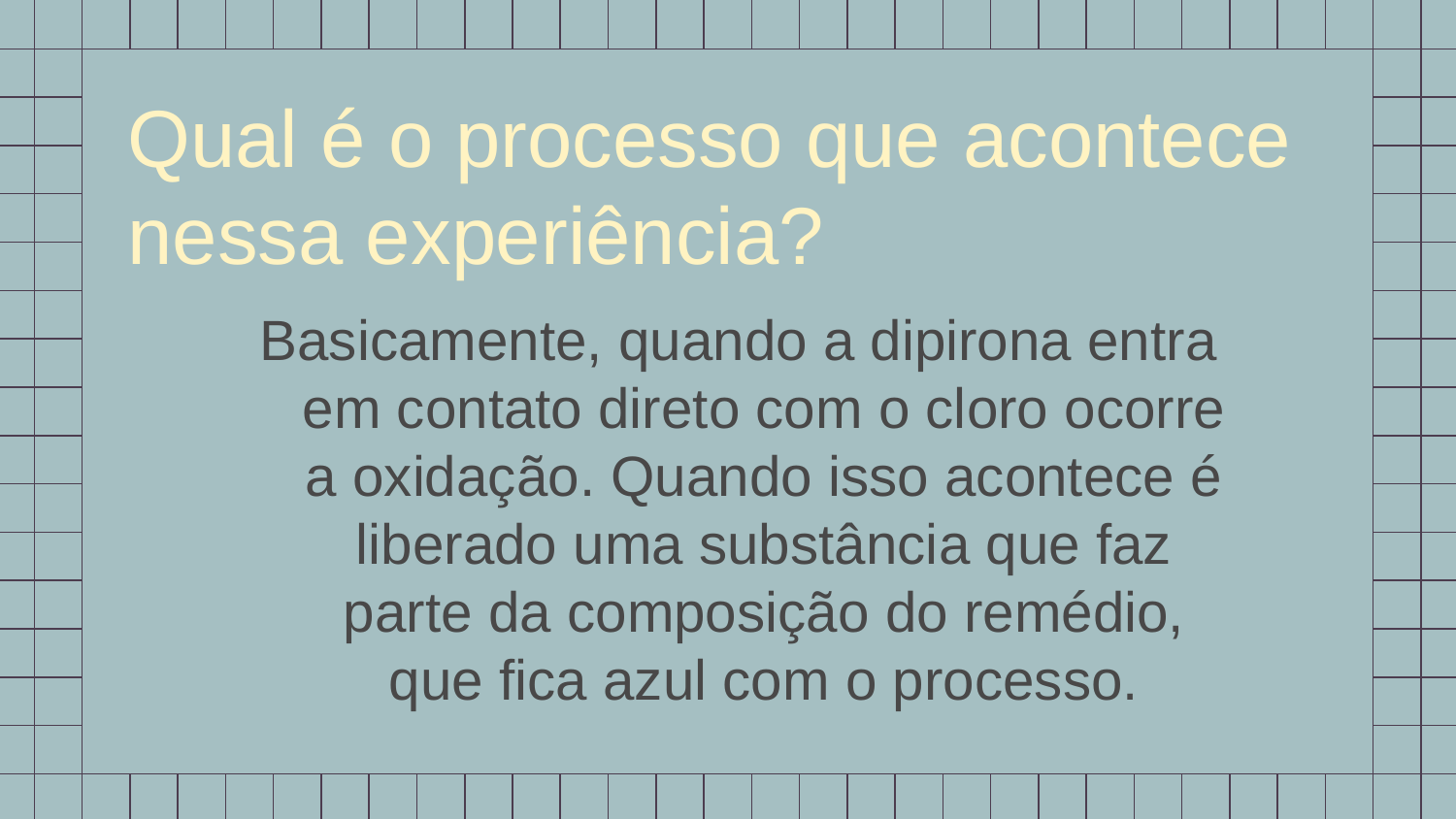

# Qual é o processo que acontece nessa experiência?
Basicamente, quando a dipirona entra em contato direto com o cloro ocorre a oxidação. Quando isso acontece é liberado uma substância que faz parte da composição do remédio, que fica azul com o processo.